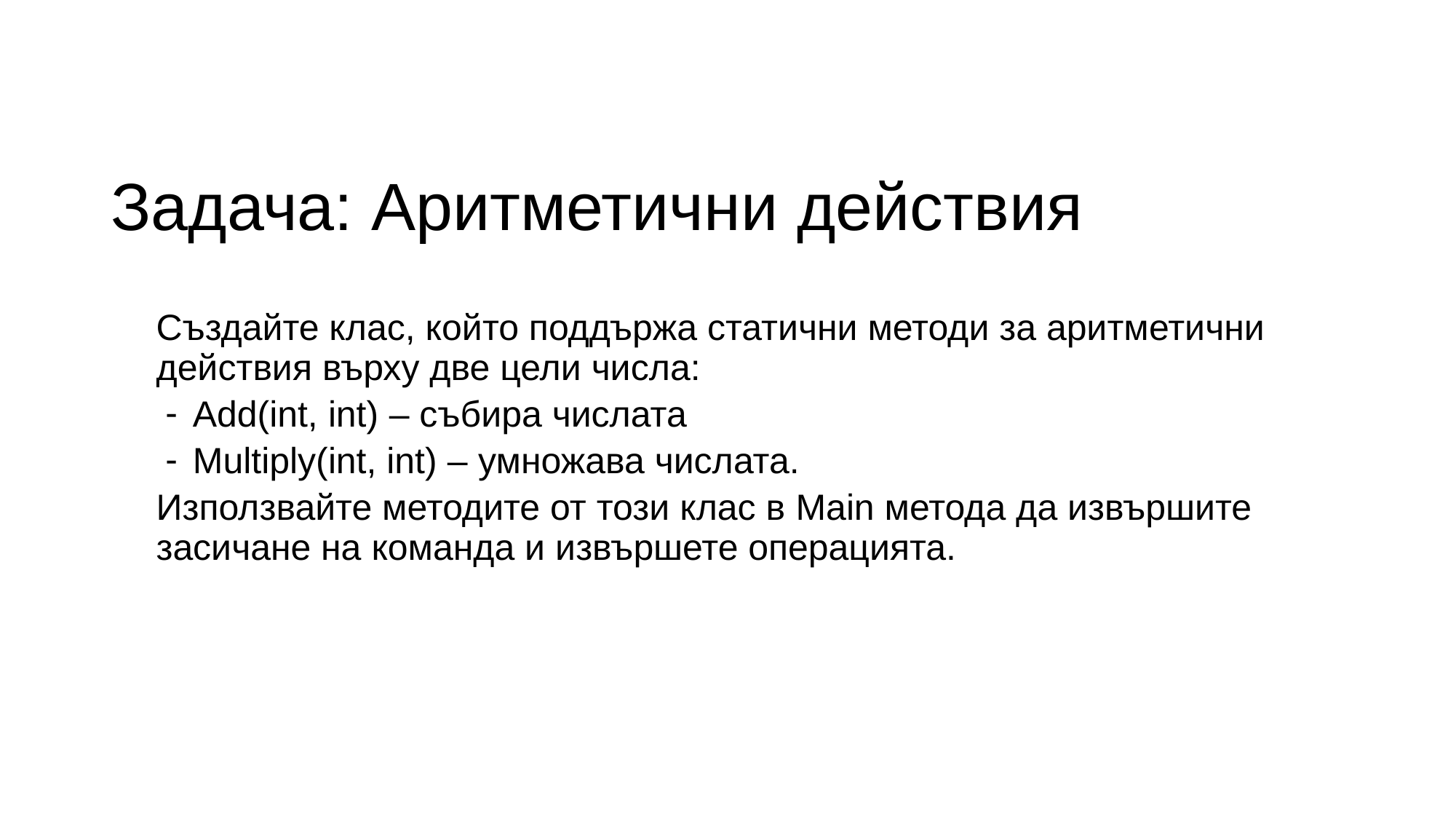

# Задача: Аритметични действия
Създайте клас, който поддържа статични методи за аритметични действия върху две цели числа:
Add(int, int) – събира числата
Multiply(int, int) – умножава числата.
Използвайте методите от този клас в Main метода да извършите засичане на команда и извършете операцията.